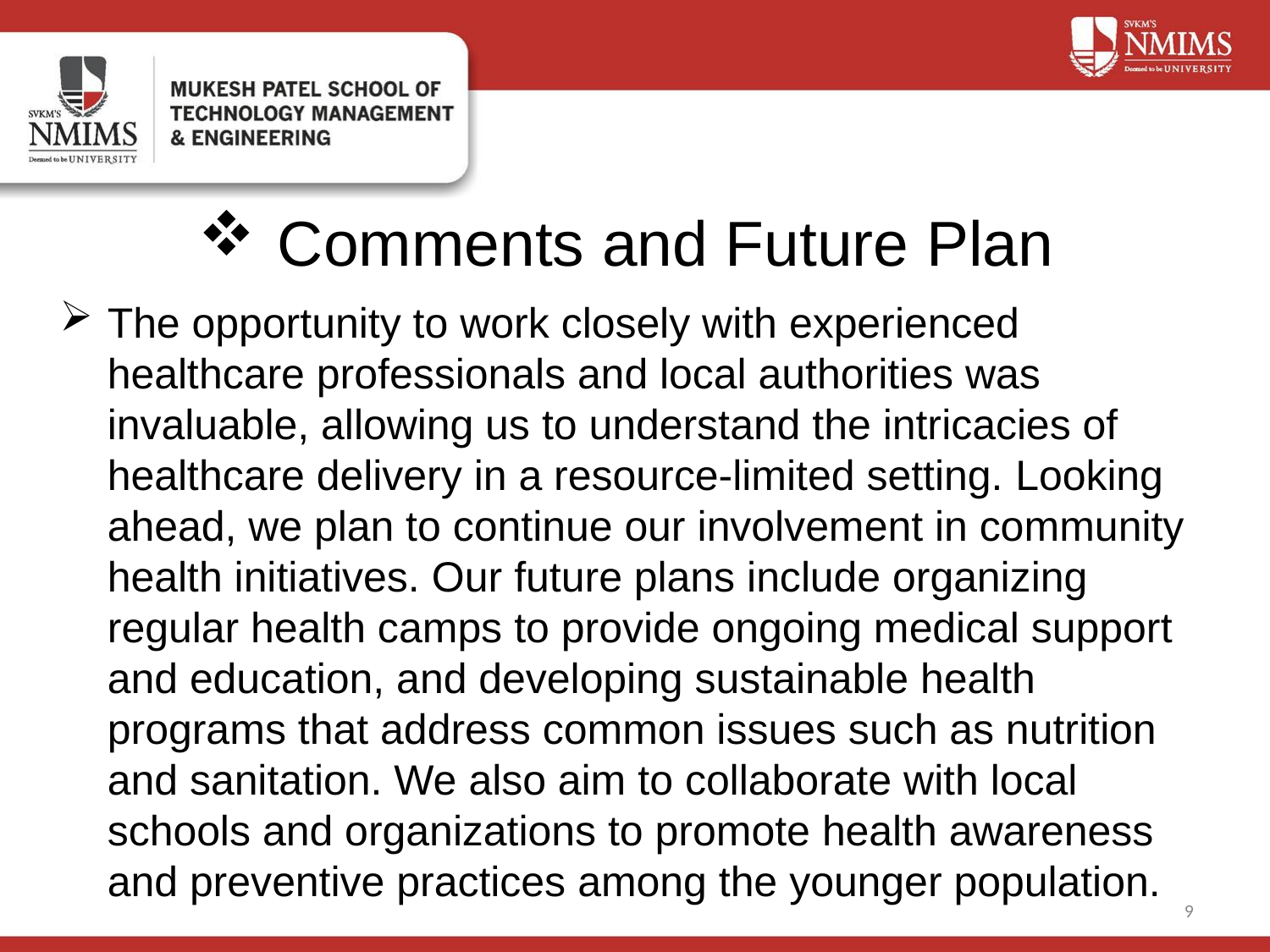

Comments and Future Plan
The opportunity to work closely with experienced healthcare professionals and local authorities was invaluable, allowing us to understand the intricacies of healthcare delivery in a resource-limited setting. Looking ahead, we plan to continue our involvement in community health initiatives. Our future plans include organizing regular health camps to provide ongoing medical support and education, and developing sustainable health programs that address common issues such as nutrition and sanitation. We also aim to collaborate with local schools and organizations to promote health awareness and preventive practices among the younger population.
9